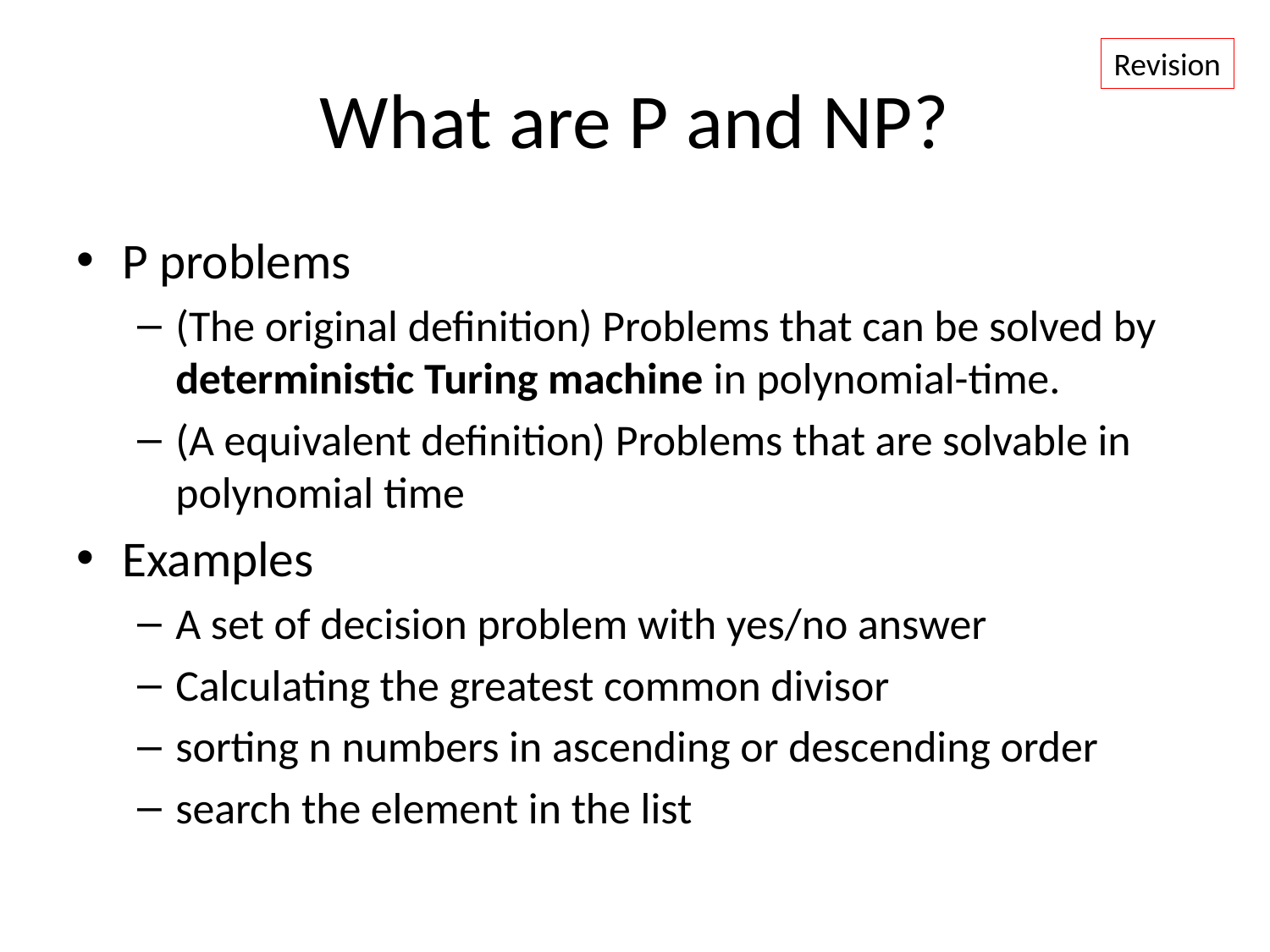

# What are P and NP?
Revision
P problems
(The original definition) Problems that can be solved by deterministic Turing machine in polynomial-time.
(A equivalent definition) Problems that are solvable in polynomial time
Examples
A set of decision problem with yes/no answer
Calculating the greatest common divisor
sorting n numbers in ascending or descending order
search the element in the list